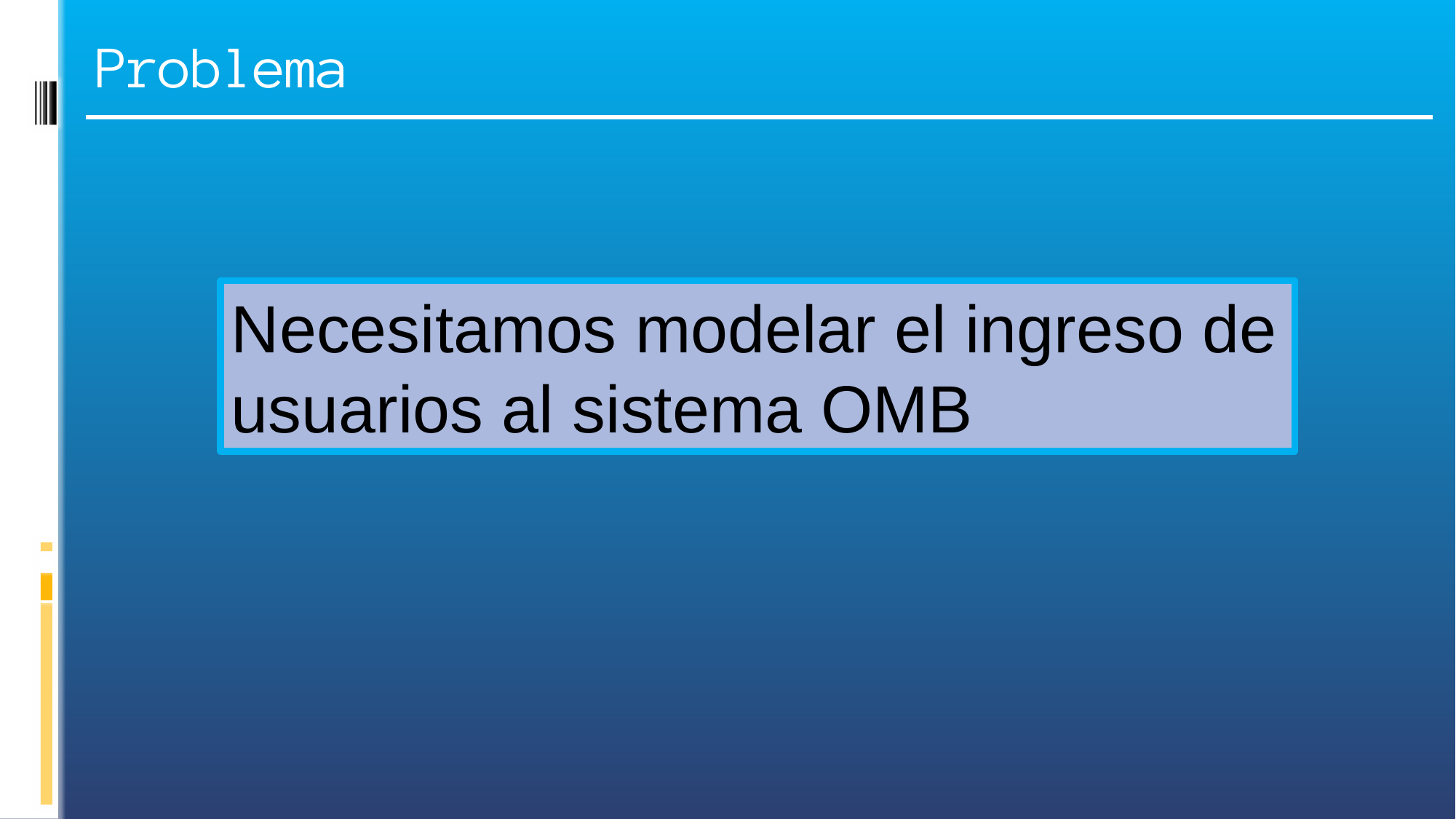

# Problema
Necesitamos modelar el ingreso de usuarios al sistema OMB